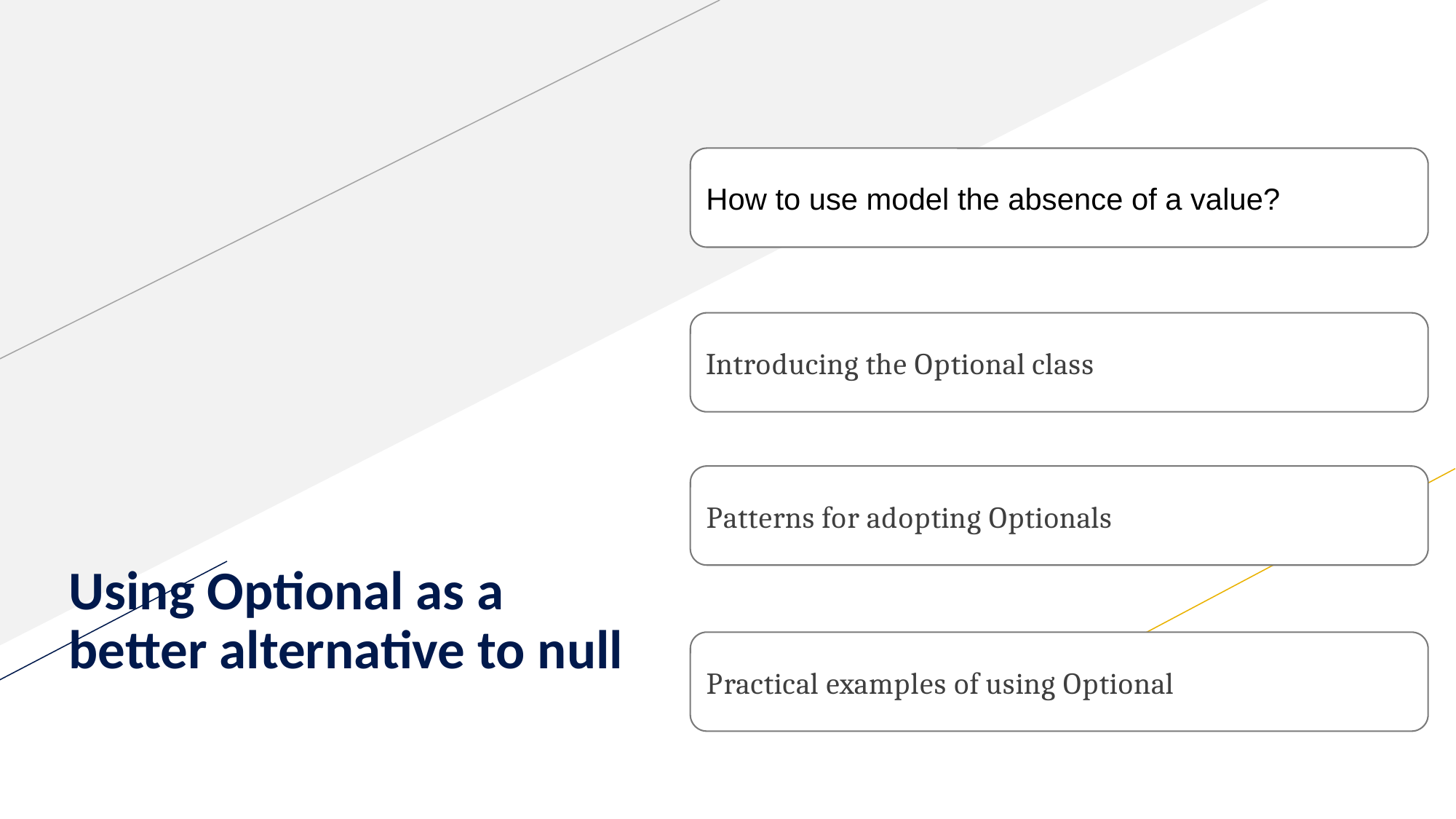

How to use model the absence of a value?
Introducing the Optional class
Patterns for adopting Optionals
# Using Optional as a better alternative to null
Practical examples of using Optional